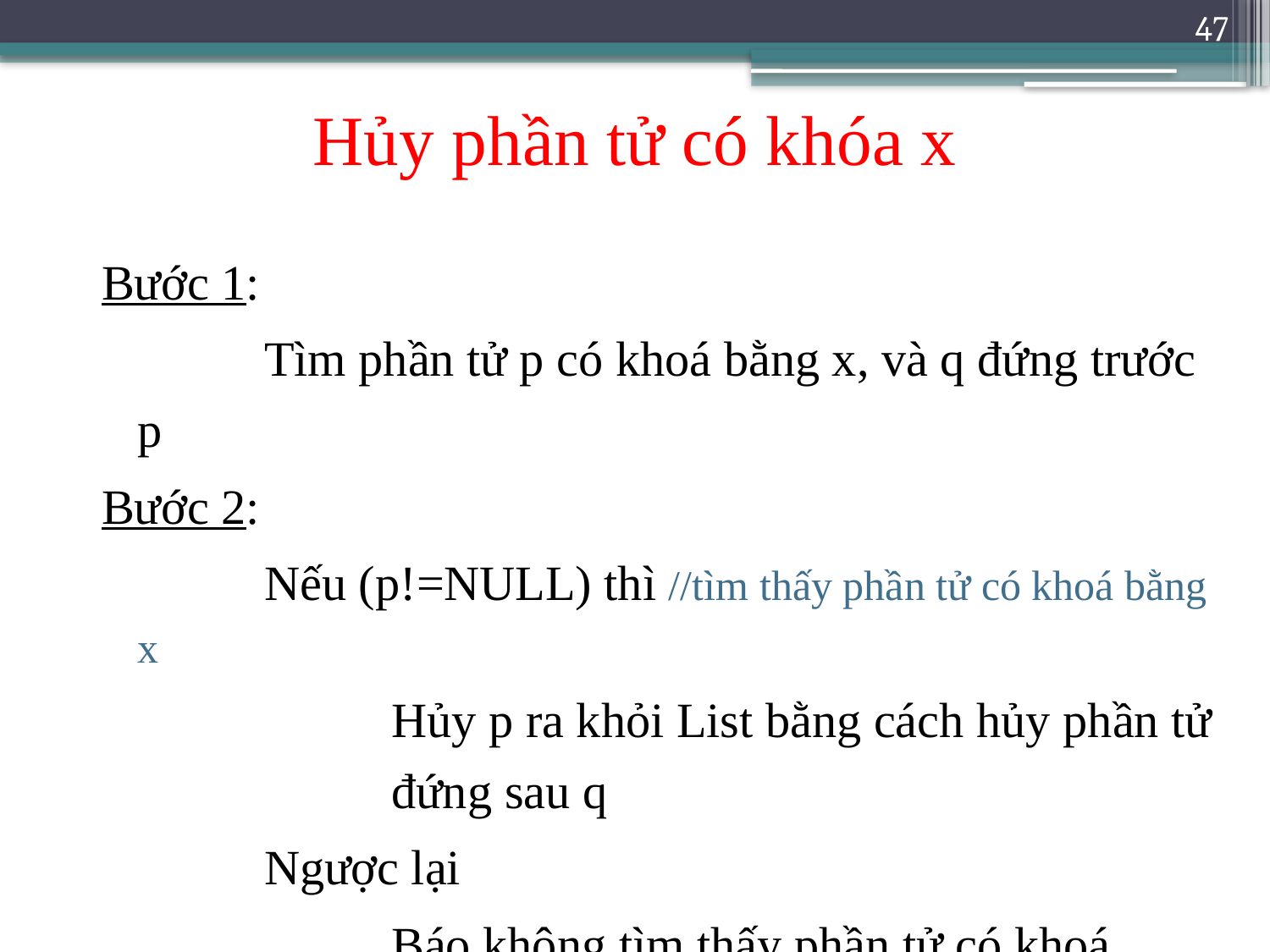

47
# Hủy phần tử có khóa x
Bước 1:
		Tìm phần tử p có khoá bằng x, và q đứng trước p
Bước 2:
		Nếu (p!=NULL) thì //tìm thấy phần tử có khoá bằng x
			Hủy p ra khỏi List bằng cách hủy phần tử 		đứng sau q
		Ngược lại
			Báo không tìm thấy phần tử có khoá